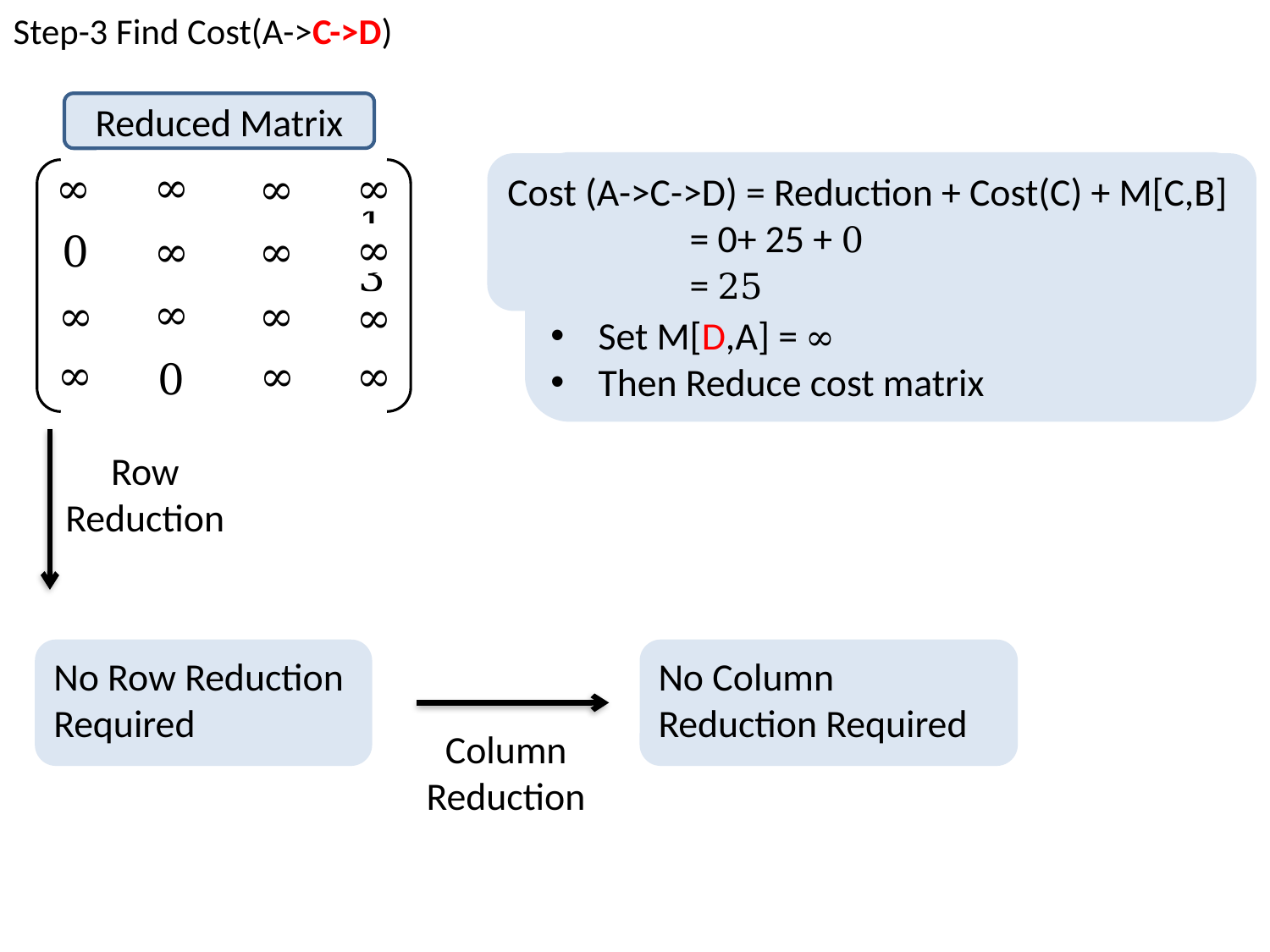

Step-3 Find Cost(A->C->D)
Reduced Matrix
Take Reduced Matrix of Step-2
Store from Matrix M[C,D] =
Set row C and column D to ∞
Set M[D,A] = ∞
Then Reduce cost matrix

Cost (A->C->D) = Reduction + Cost(C) + M[C,B]
                     = 0+ 25 + 0
                     = 25

∞
∞
∞
∞
0
∞
13
∞
0
∞
∞
∞
∞
∞
0
∞
∞
∞
0
8
Row Reduction
No Row Reduction Required
No Column Reduction Required
Column
Reduction